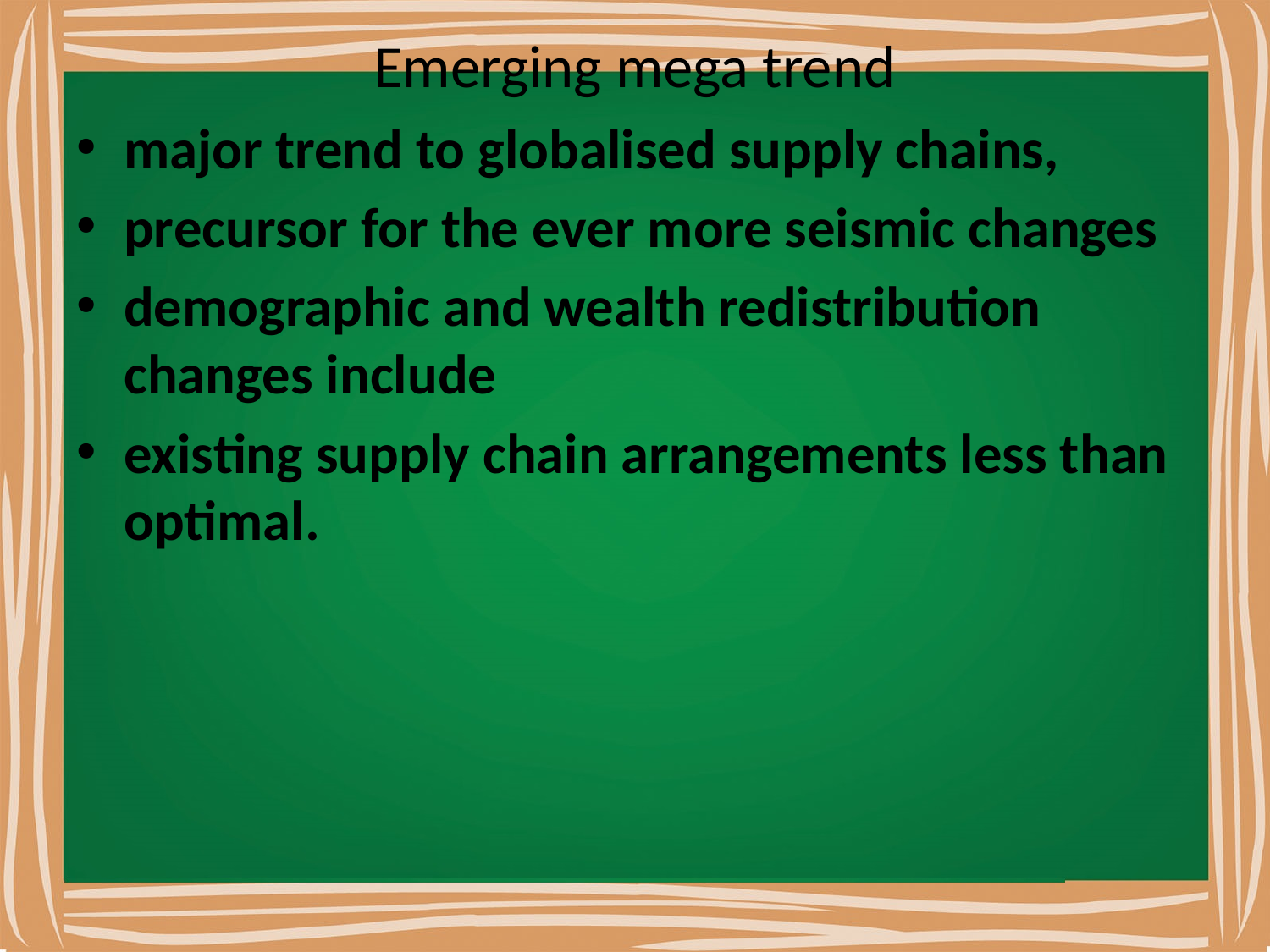

# Emerging mega trend
major trend to globalised supply chains,
precursor for the ever more seismic changes
demographic and wealth redistribution changes include
existing supply chain arrangements less than optimal.